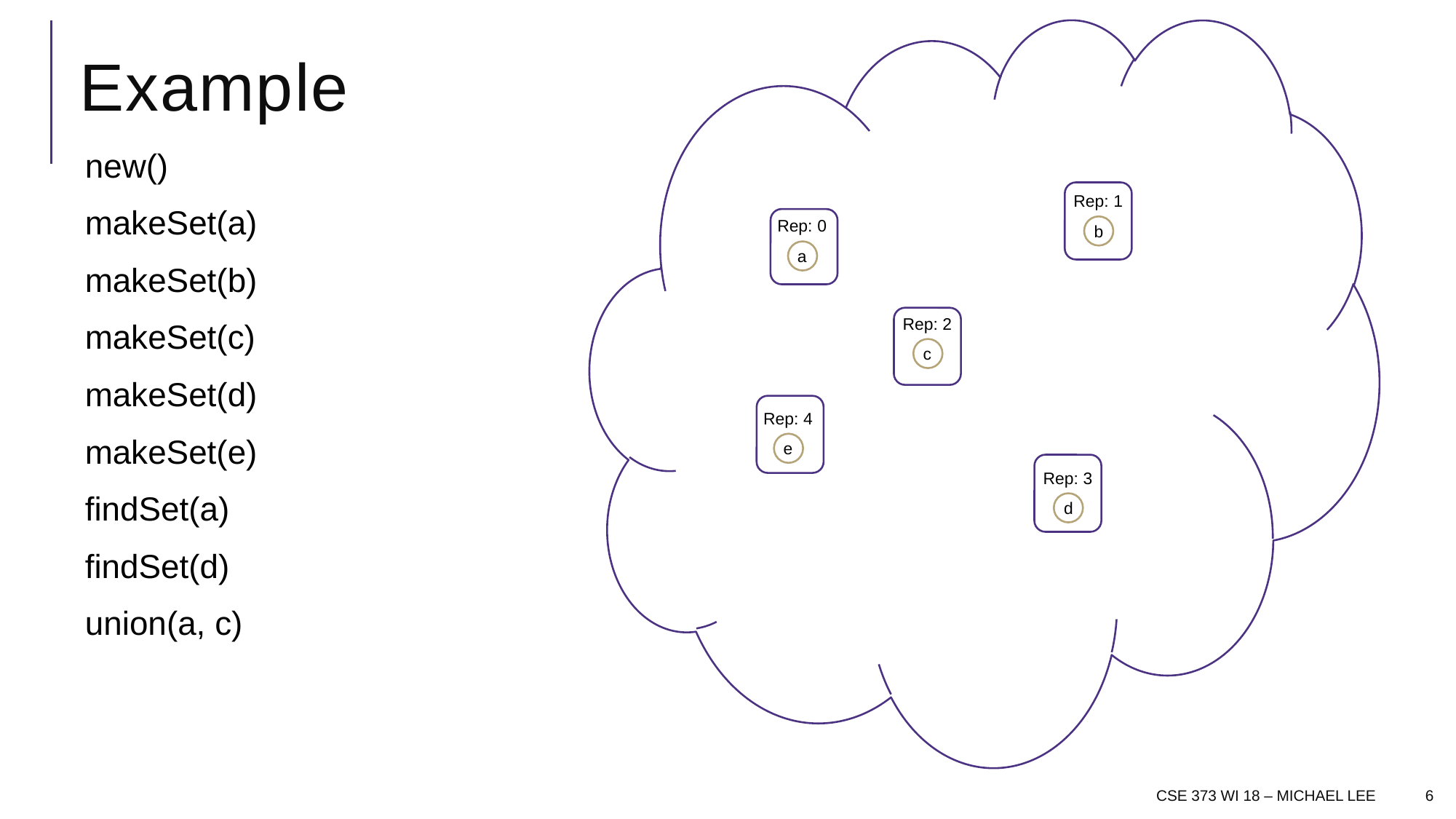

# Example
new()
makeSet(a)
makeSet(b)
makeSet(c)
makeSet(d)
makeSet(e)
findSet(a)
findSet(d)
union(a, c)

Rep: 1
b

Rep: 0
a

Rep: 2
c

Rep: 4
e

Rep: 3
d

CSE 373 WI 18 – Michael Lee
6